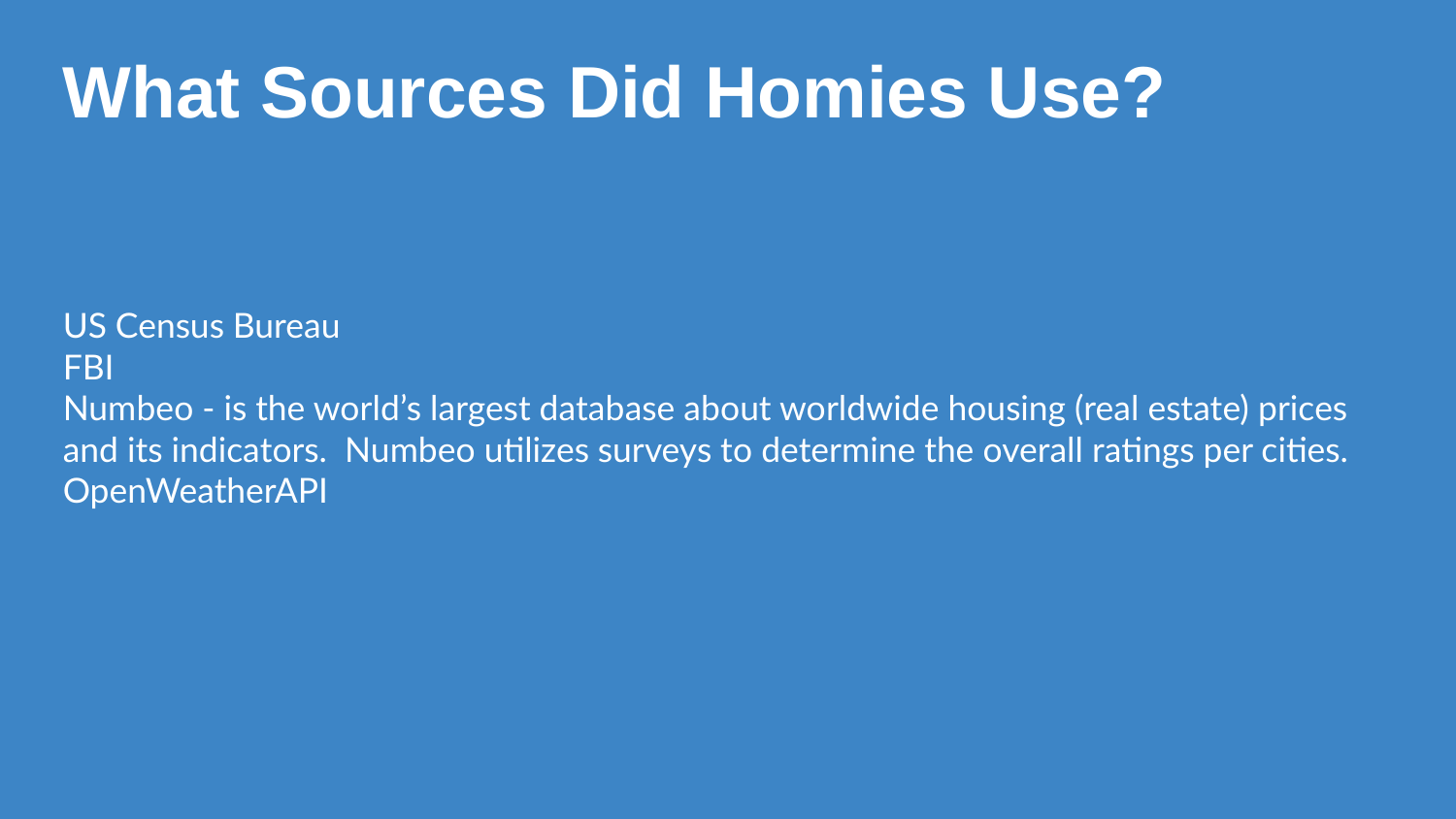

# What Sources Did Homies Use?
US Census Bureau
FBI
Numbeo - is the world’s largest database about worldwide housing (real estate) prices and its indicators.  Numbeo utilizes surveys to determine the overall ratings per cities.
OpenWeatherAPI